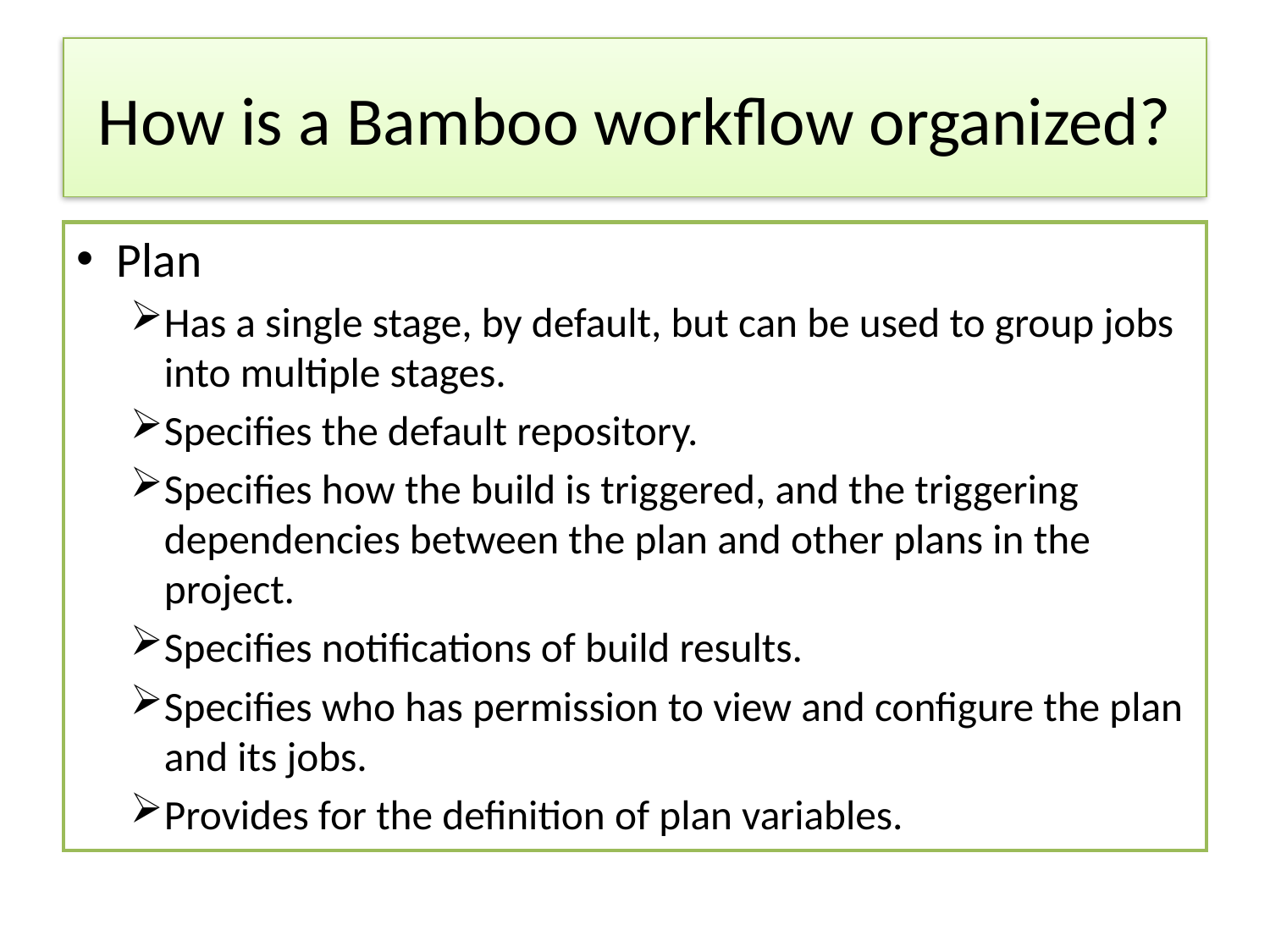

# How is a Bamboo workflow organized?
Plan
Has a single stage, by default, but can be used to group jobs into multiple stages.
Specifies the default repository.
Specifies how the build is triggered, and the triggering dependencies between the plan and other plans in the project.
Specifies notifications of build results.
Specifies who has permission to view and configure the plan and its jobs.
Provides for the definition of plan variables.